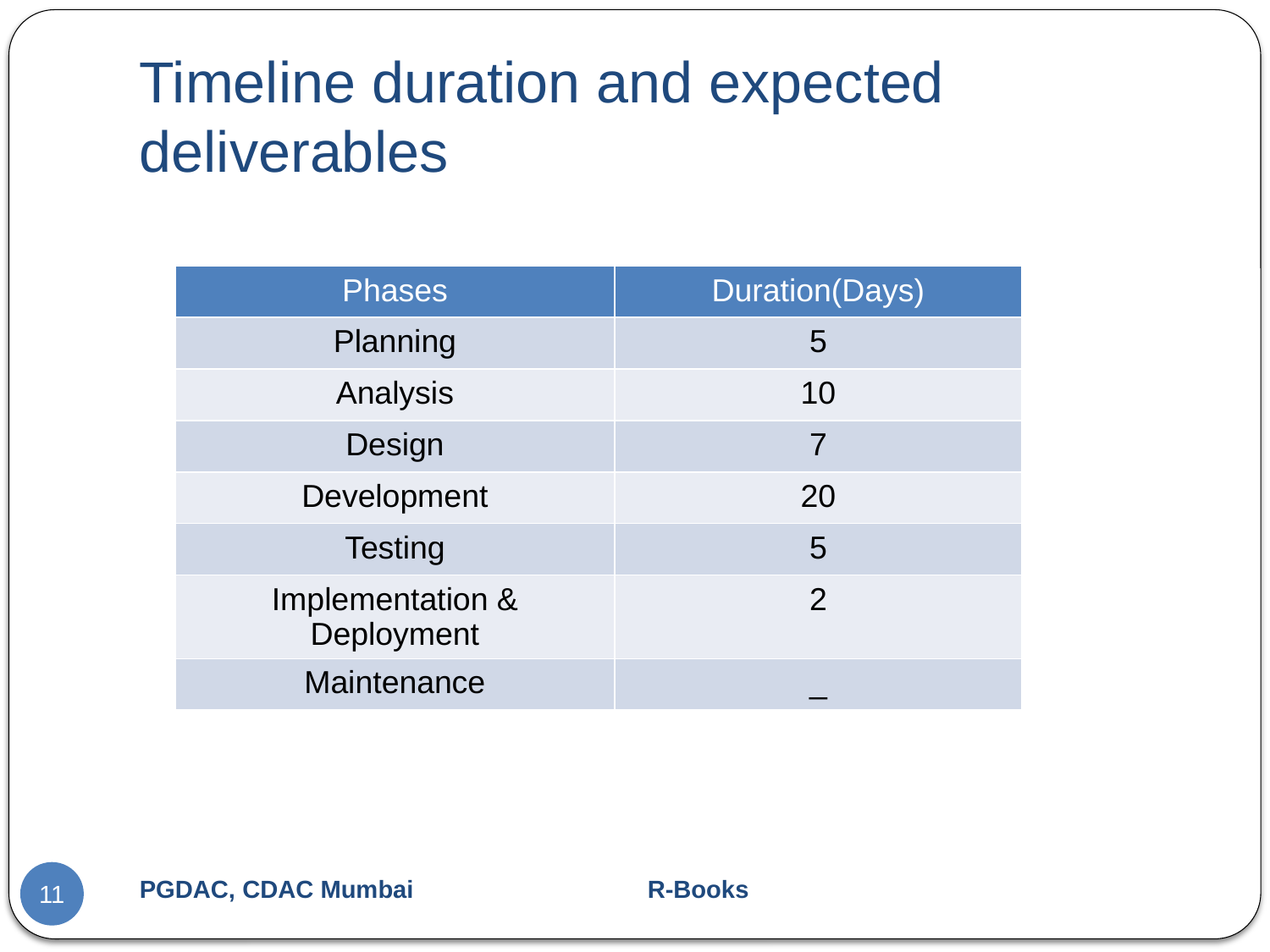

# Timeline duration and expected deliverables

| Phases | Duration(Days) |
| --- | --- |
| Planning | 5 |
| Analysis | 10 |
| Design | 7 |
| Development | 20 |
| Testing | 5 |
| Implementation & Deployment | 2 |
| Maintenance | \_ |
PGDAC, CDAC Mumbai 		R-Books
11